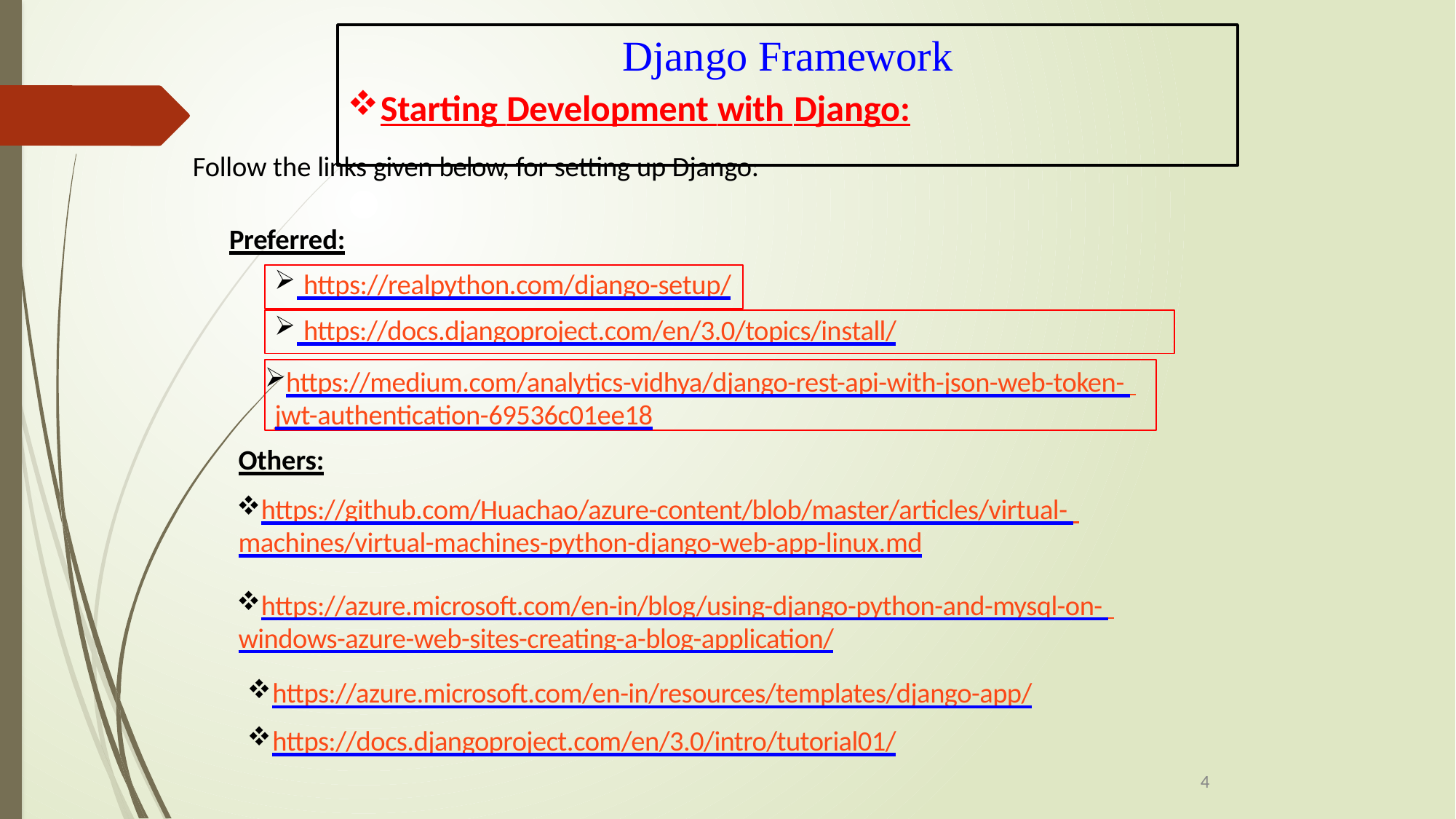

# Django Framework
Starting Development with Django:
Follow the links given below, for setting up Django:

Preferred:
 https://realpython.com/django-setup/
 https://docs.djangoproject.com/en/3.0/topics/install/

https://medium.com/analytics-vidhya/django-rest-api-with-json-web-token-  jwt-authentication-69536c01ee18
Others:
https://github.com/Huachao/azure-content/blob/master/articles/virtual-  machines/virtual-machines-python-django-web-app-linux.md
https://azure.microsoft.com/en-in/blog/using-django-python-and-mysql-on-  windows-azure-web-sites-creating-a-blog-application/
https://azure.microsoft.com/en-in/resources/templates/django-app/
https://docs.djangoproject.com/en/3.0/intro/tutorial01/
4